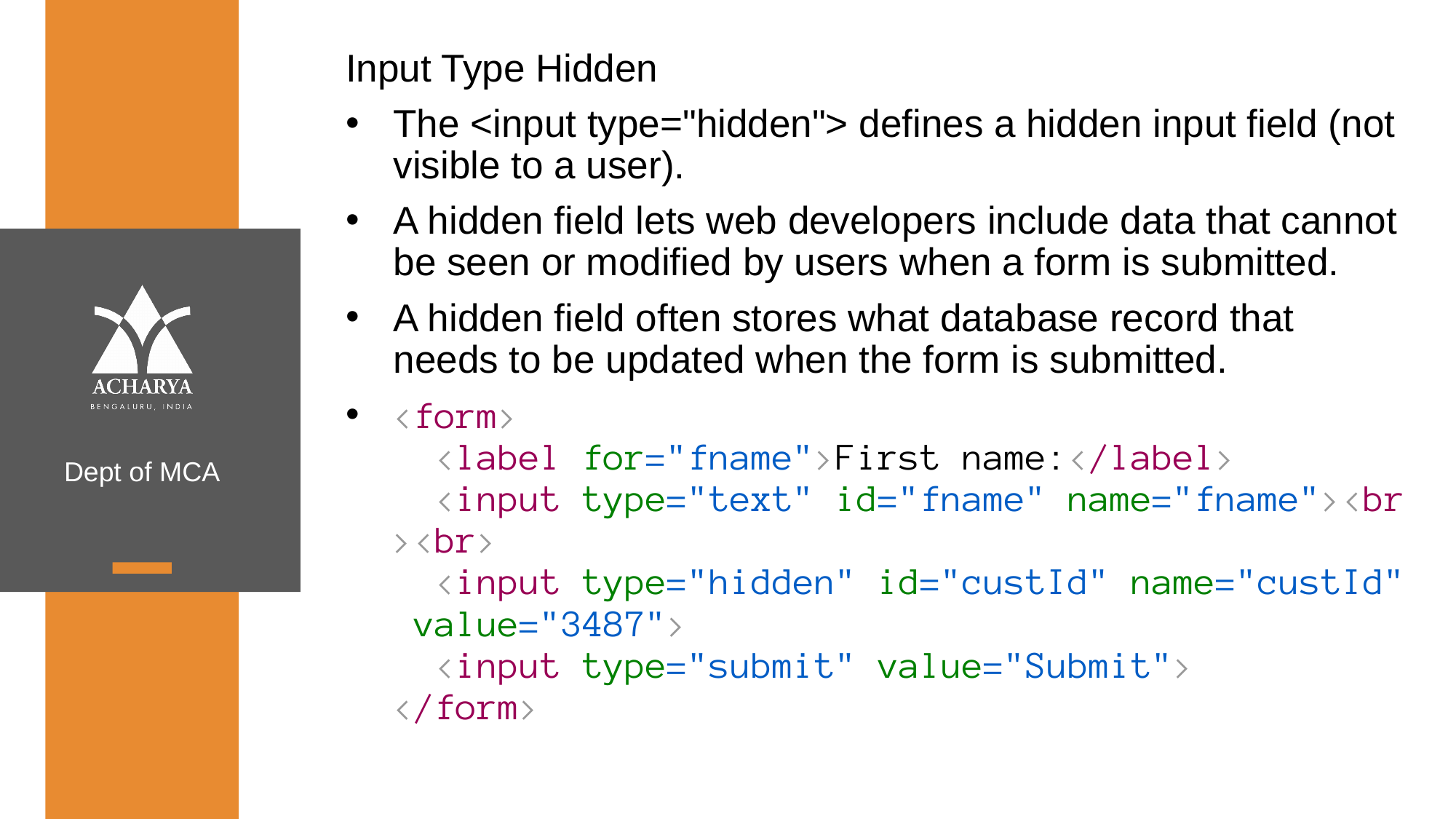

Input Type Hidden
The <input type="hidden"> defines a hidden input field (not visible to a user).
A hidden field lets web developers include data that cannot be seen or modified by users when a form is submitted.
A hidden field often stores what database record that needs to be updated when the form is submitted.
<form>
  <label for="fname">First name:</label>
  <input type="text" id="fname" name="fname"><br><br>
  <input type="hidden" id="custId" name="custId" value="3487">
  <input type="submit" value="Submit">
</form>